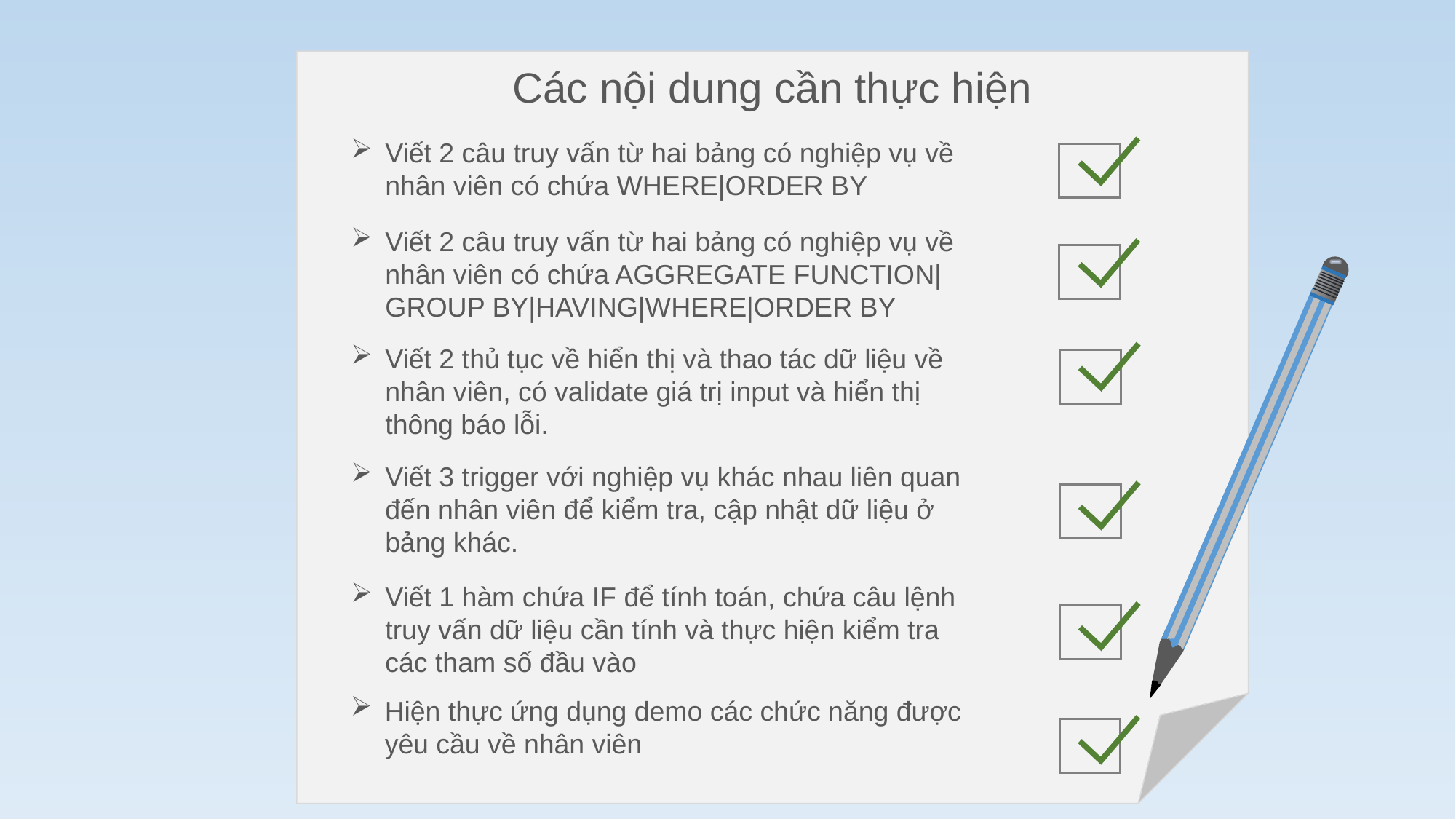

Các nội dung cần thực hiện
Viết 2 câu truy vấn từ hai bảng có nghiệp vụ về nhân viên có chứa WHERE|ORDER BY

Viết 2 câu truy vấn từ hai bảng có nghiệp vụ về nhân viên có chứa AGGREGATE FUNCTION| GROUP BY|HAVING|WHERE|ORDER BY

Viết 2 thủ tục về hiển thị và thao tác dữ liệu về nhân viên, có validate giá trị input và hiển thị thông báo lỗi.

Viết 3 trigger với nghiệp vụ khác nhau liên quan đến nhân viên để kiểm tra, cập nhật dữ liệu ở bảng khác.

Viết 1 hàm chứa IF để tính toán, chứa câu lệnh truy vấn dữ liệu cần tính và thực hiện kiểm tra các tham số đầu vào

Hiện thực ứng dụng demo các chức năng được yêu cầu về nhân viên